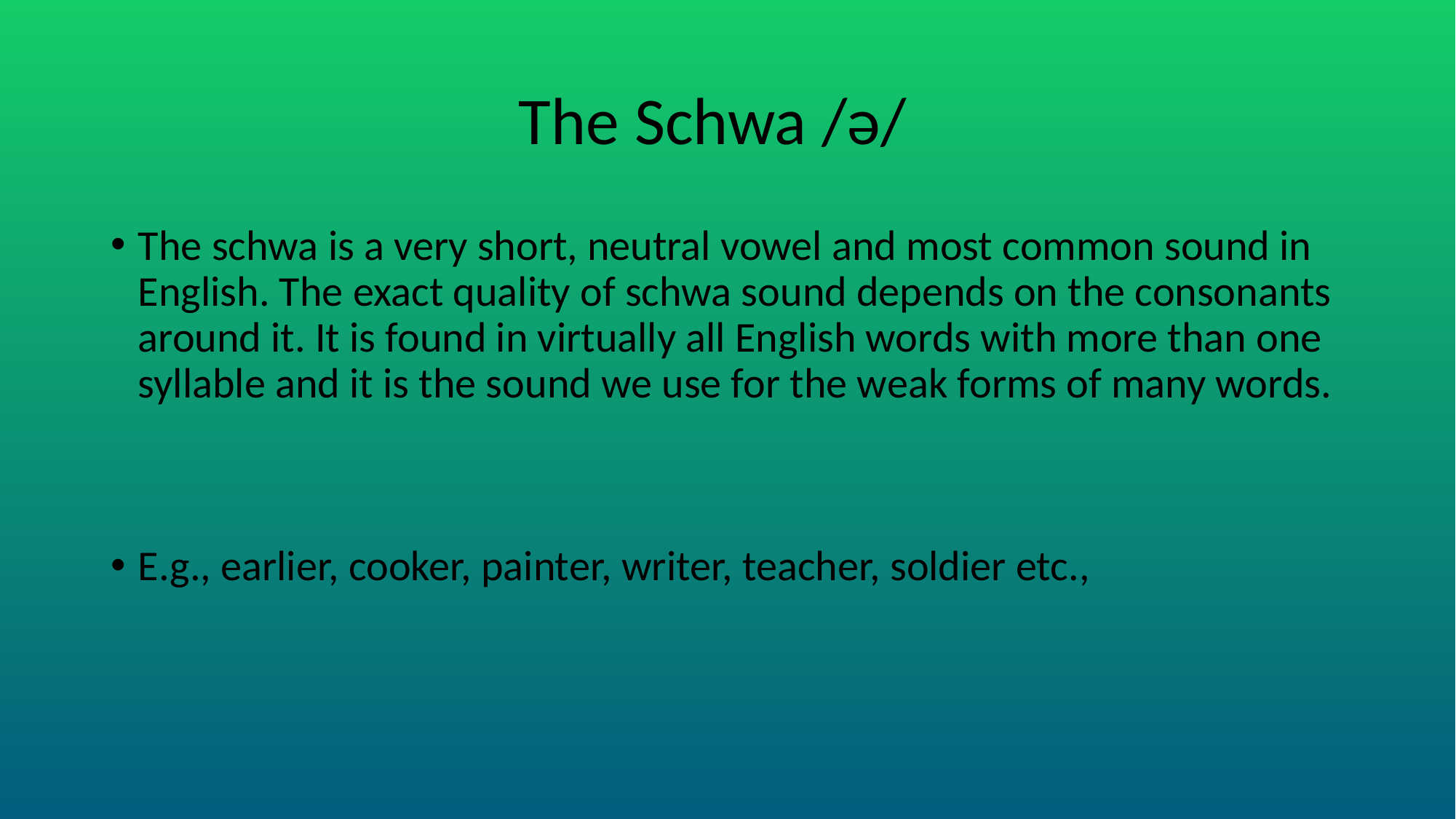

# The Schwa /ə/
The schwa is a very short, neutral vowel and most common sound in English. The exact quality of schwa sound depends on the consonants around it. It is found in virtually all English words with more than one syllable and it is the sound we use for the weak forms of many words.

E.g., earlier, cooker, painter, writer, teacher, soldier etc.,